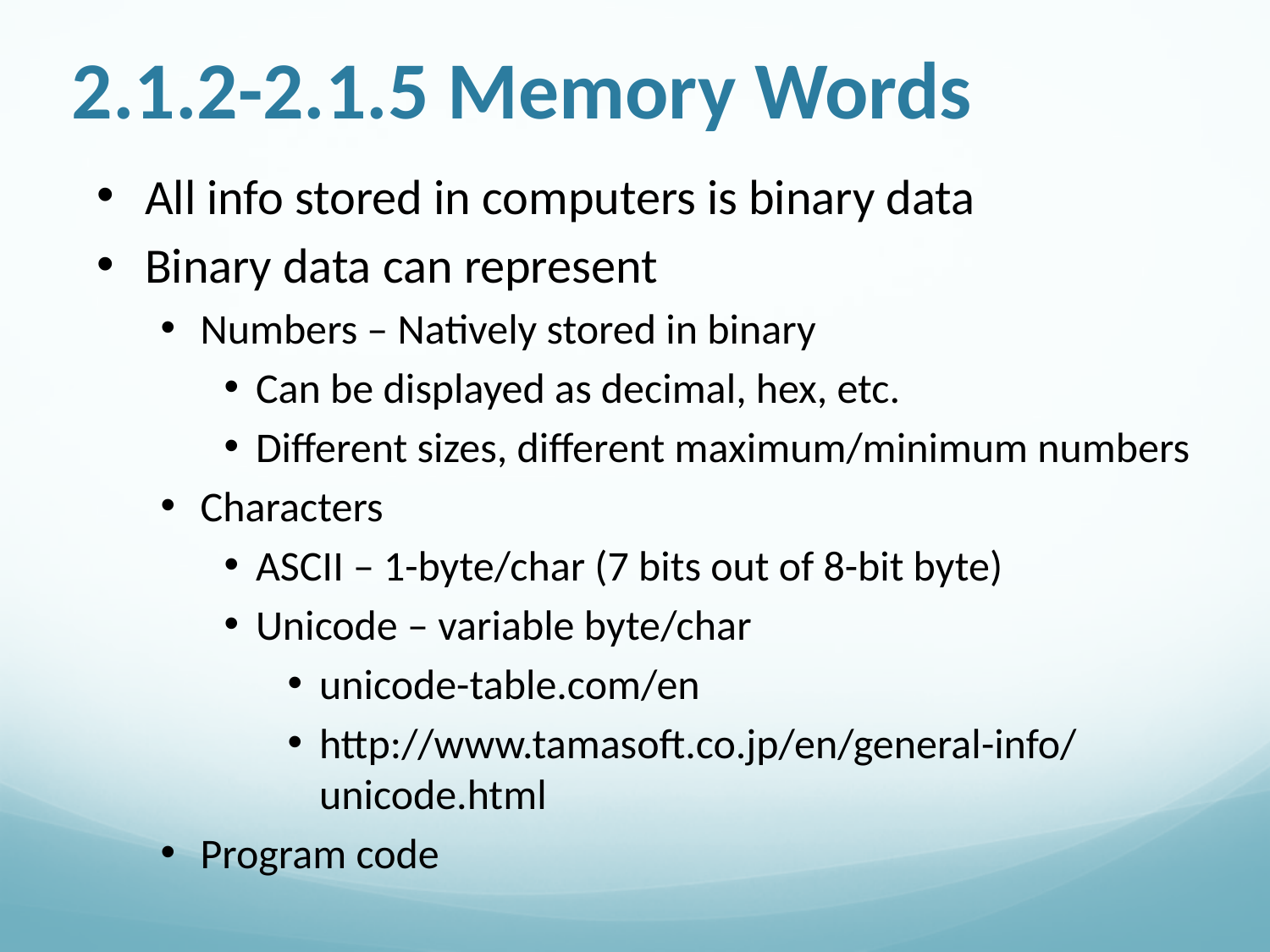

2.1.2-2.1.5 Memory Words
All info stored in computers is binary data
Binary data can represent
Numbers – Natively stored in binary
Can be displayed as decimal, hex, etc.
Different sizes, different maximum/minimum numbers
Characters
ASCII – 1-byte/char (7 bits out of 8-bit byte)
Unicode – variable byte/char
unicode-table.com/en
http://www.tamasoft.co.jp/en/general-info/unicode.html
Program code